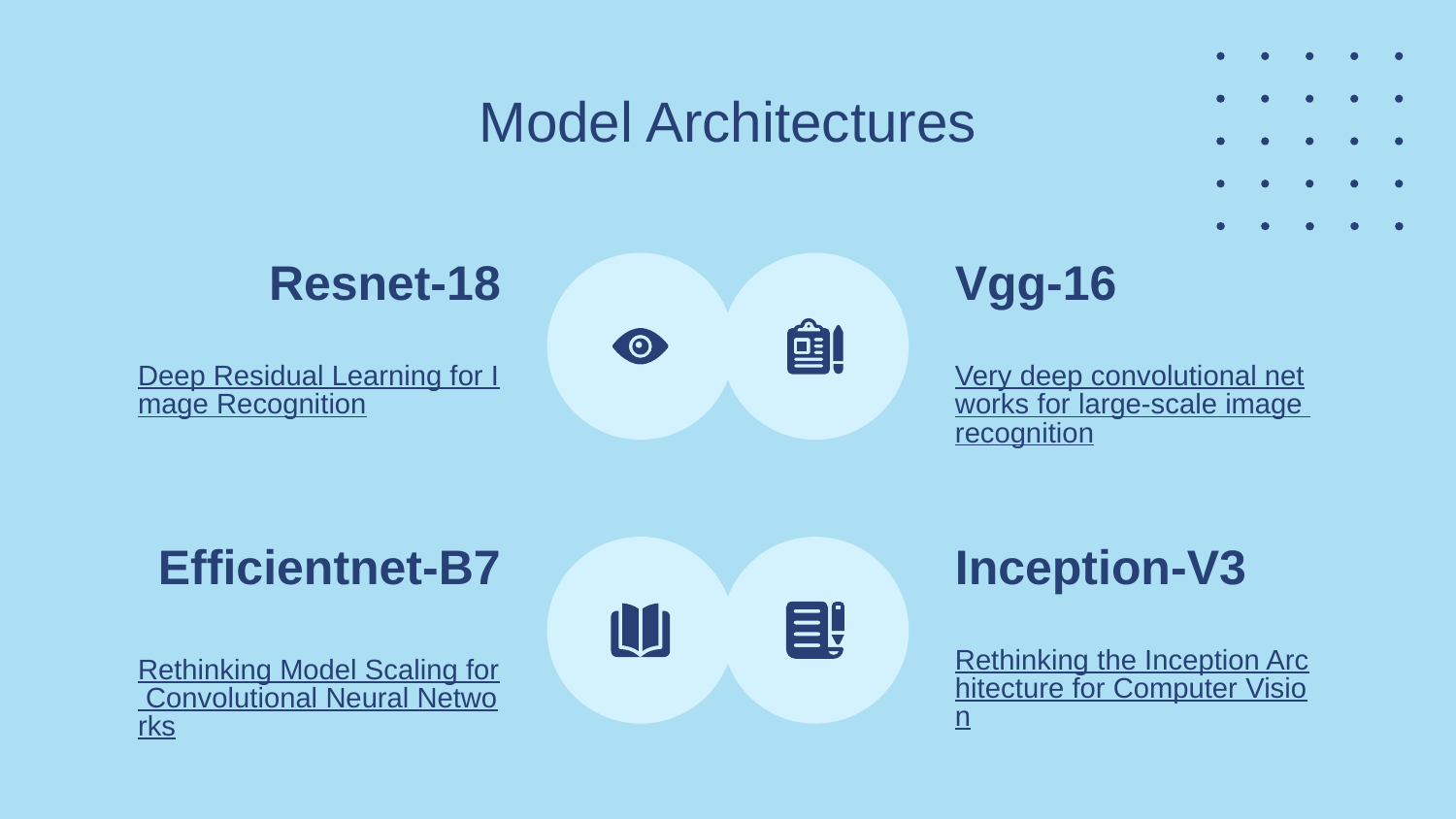

# Model Architectures

Resnet-18
Vgg-16
Deep Residual Learning for Image Recognition
Very deep convolutional networks for large-scale image recognition

Inception-V3
Efficientnet-B7
Rethinking the Inception Architecture for Computer Vision

Rethinking Model Scaling for Convolutional Neural Networks